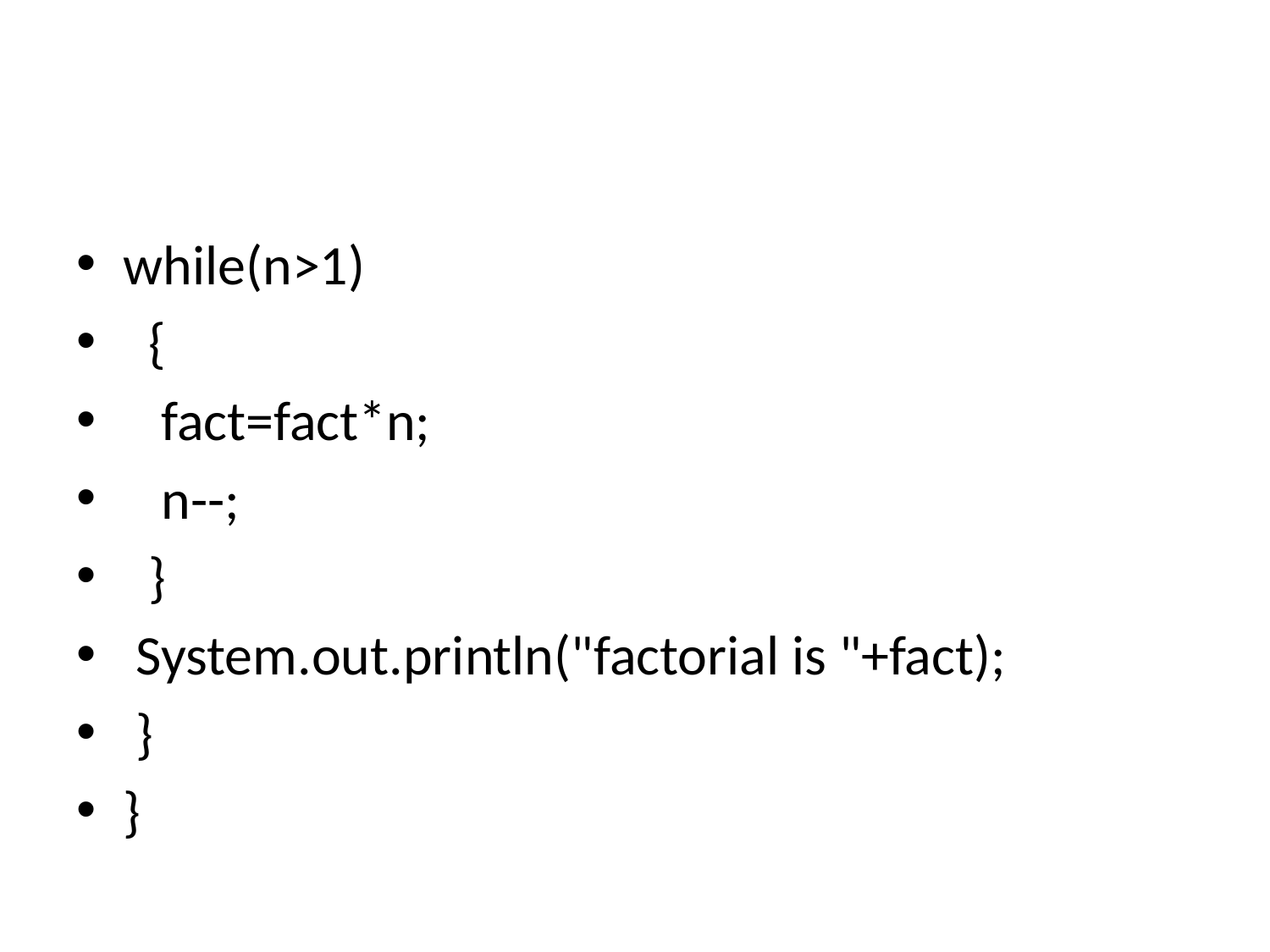

#
while(n>1)
  {
   fact=fact*n;
   n--;
  }
 System.out.println("factorial is "+fact);
 }
}